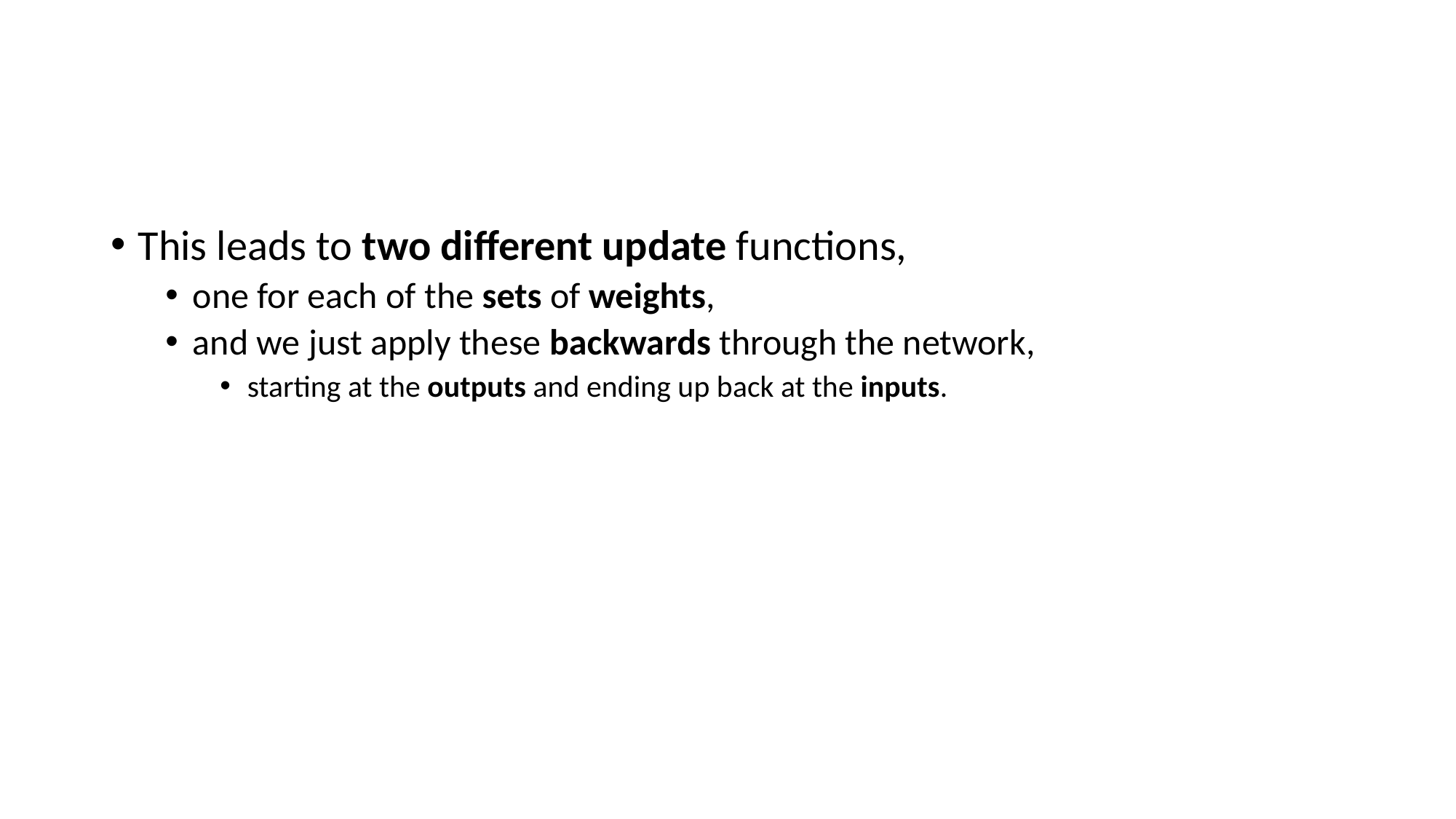

#
This leads to two different update functions,
one for each of the sets of weights,
and we just apply these backwards through the network,
starting at the outputs and ending up back at the inputs.